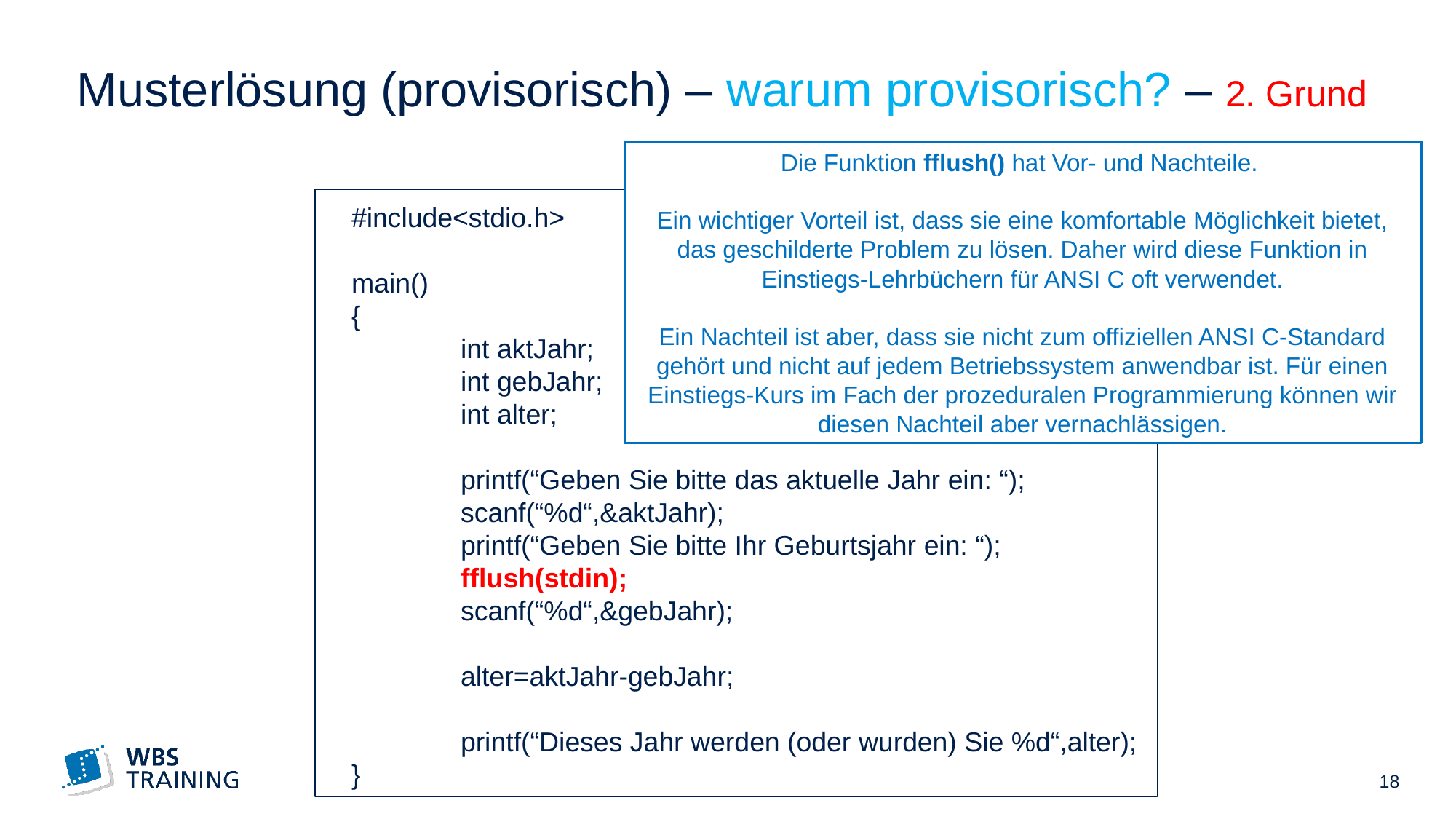

# Musterlösung (provisorisch) – warum provisorisch? – 2. Grund
Die Funktion fflush() hat Vor- und Nachteile.

Ein wichtiger Vorteil ist, dass sie eine komfortable Möglichkeit bietet, das geschilderte Problem zu lösen. Daher wird diese Funktion in Einstiegs-Lehrbüchern für ANSI C oft verwendet.

Ein Nachteil ist aber, dass sie nicht zum offiziellen ANSI C-Standard gehört und nicht auf jedem Betriebssystem anwendbar ist. Für einen Einstiegs-Kurs im Fach der prozeduralen Programmierung können wir diesen Nachteil aber vernachlässigen.

#include<stdio.h>

main()
{
	int aktJahr;
	int gebJahr;
	int alter;

	printf(“Geben Sie bitte das aktuelle Jahr ein: “);
	scanf(“%d“,&aktJahr);
	printf(“Geben Sie bitte Ihr Geburtsjahr ein: “);
	fflush(stdin);
	scanf(“%d“,&gebJahr);

	alter=aktJahr-gebJahr;

	printf(“Dieses Jahr werden (oder wurden) Sie %d“,alter);
}

    18